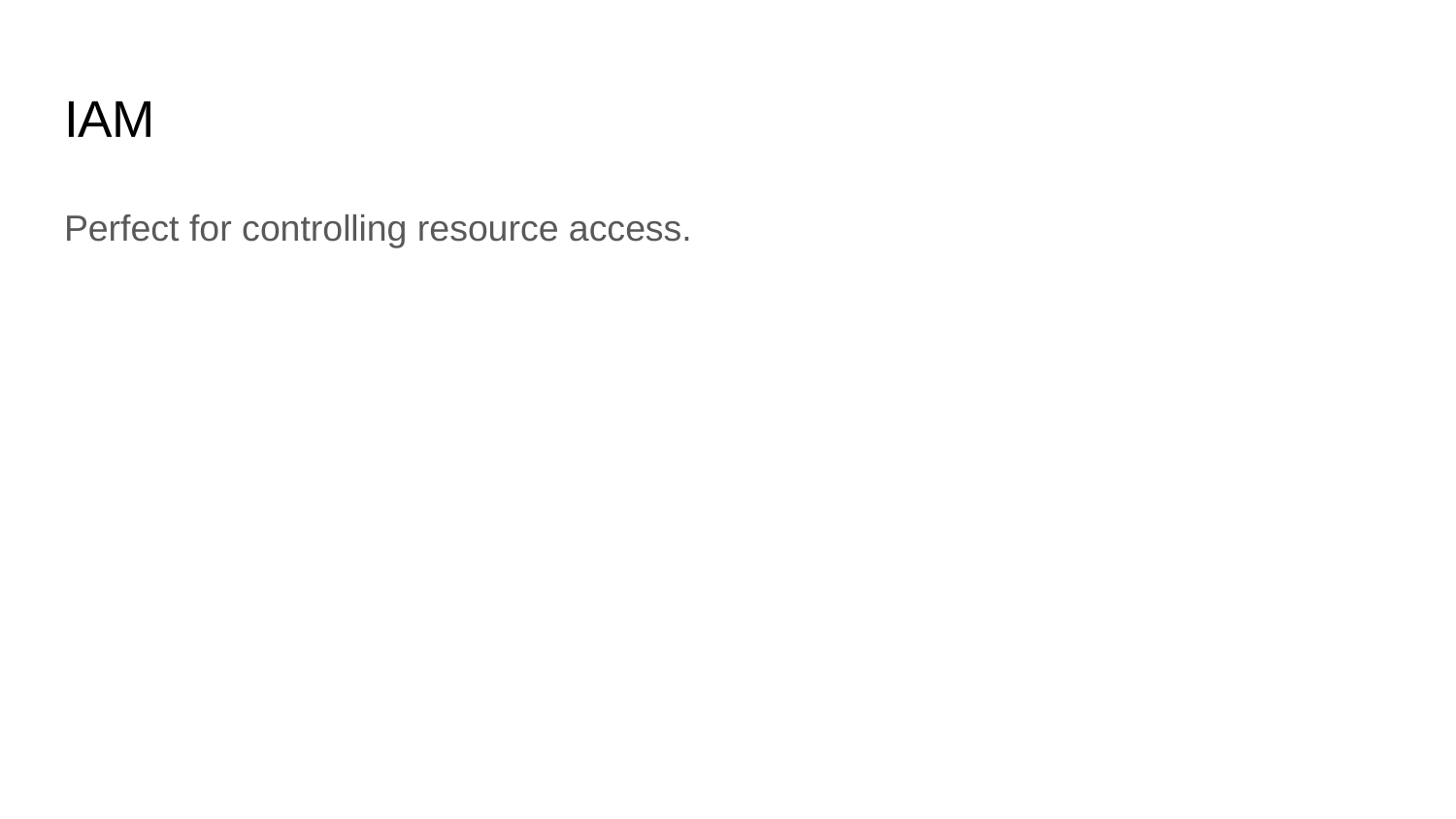

# IAM
Perfect for controlling resource access.